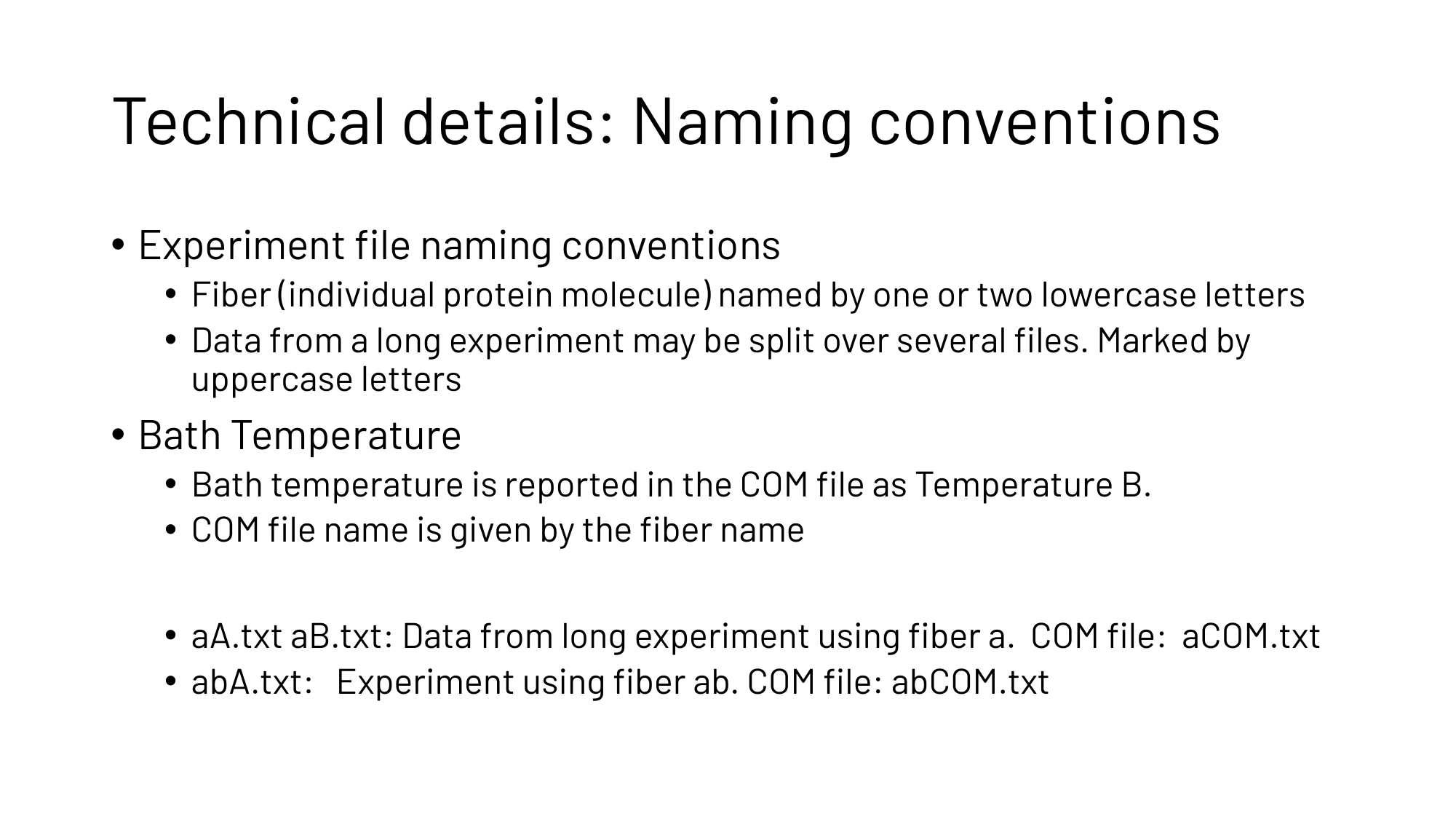

# Technical details: Naming conventions
Experiment file naming conventions
Fiber (individual protein molecule) named by one or two lowercase letters
Data from a long experiment may be split over several files. Marked by uppercase letters
Bath Temperature
Bath temperature is reported in the COM file as Temperature B.
COM file name is given by the fiber name

aA.txt aB.txt: Data from long experiment using fiber a.  COM file:  aCOM.txt
abA.txt:   Experiment using fiber ab. COM file: abCOM.txt